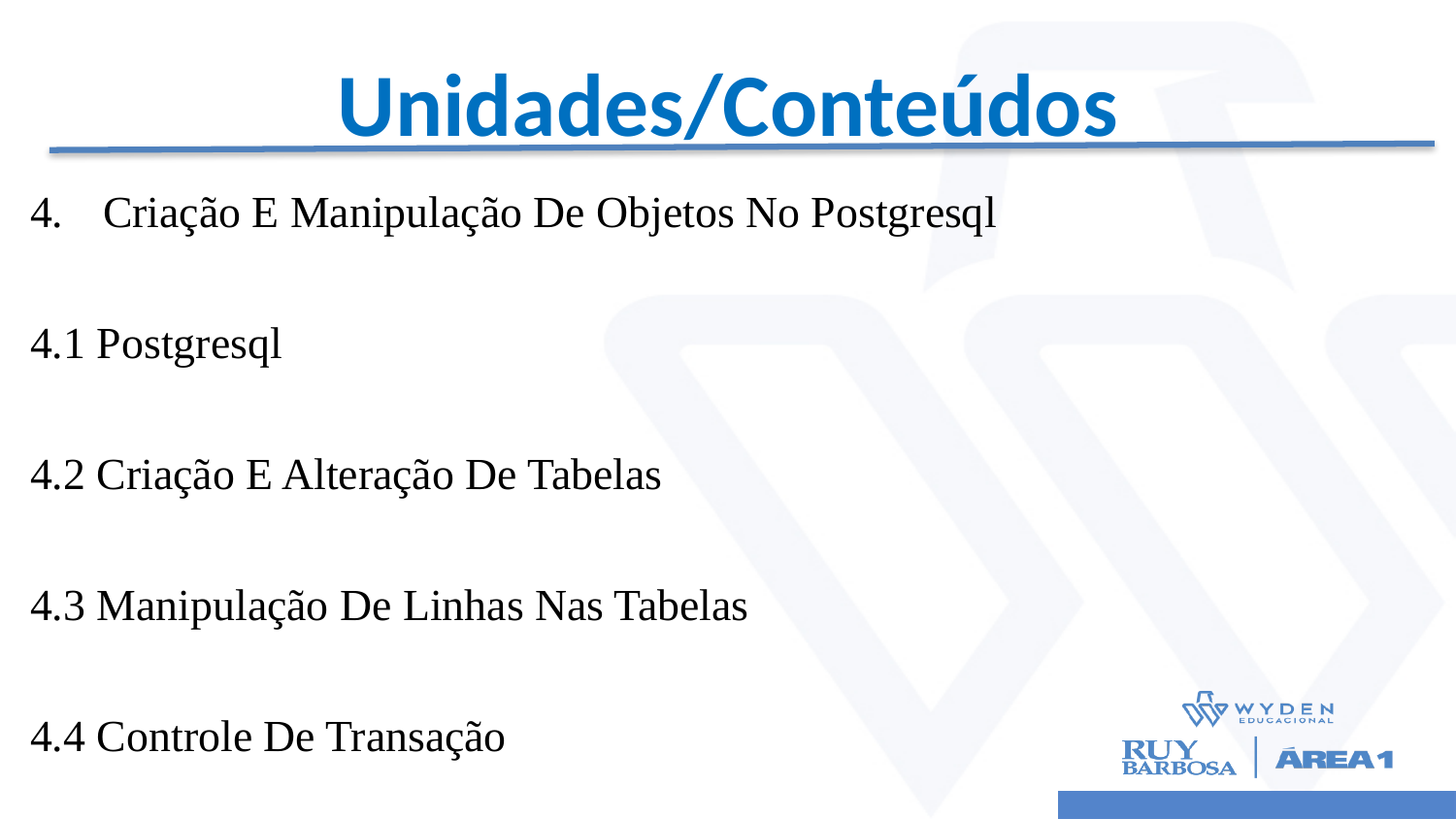

# Unidades/Conteúdos
Criação E Manipulação De Objetos No Postgresql

4.1 Postgresql

4.2 Criação E Alteração De Tabelas

4.3 Manipulação De Linhas Nas Tabelas

4.4 Controle De Transação